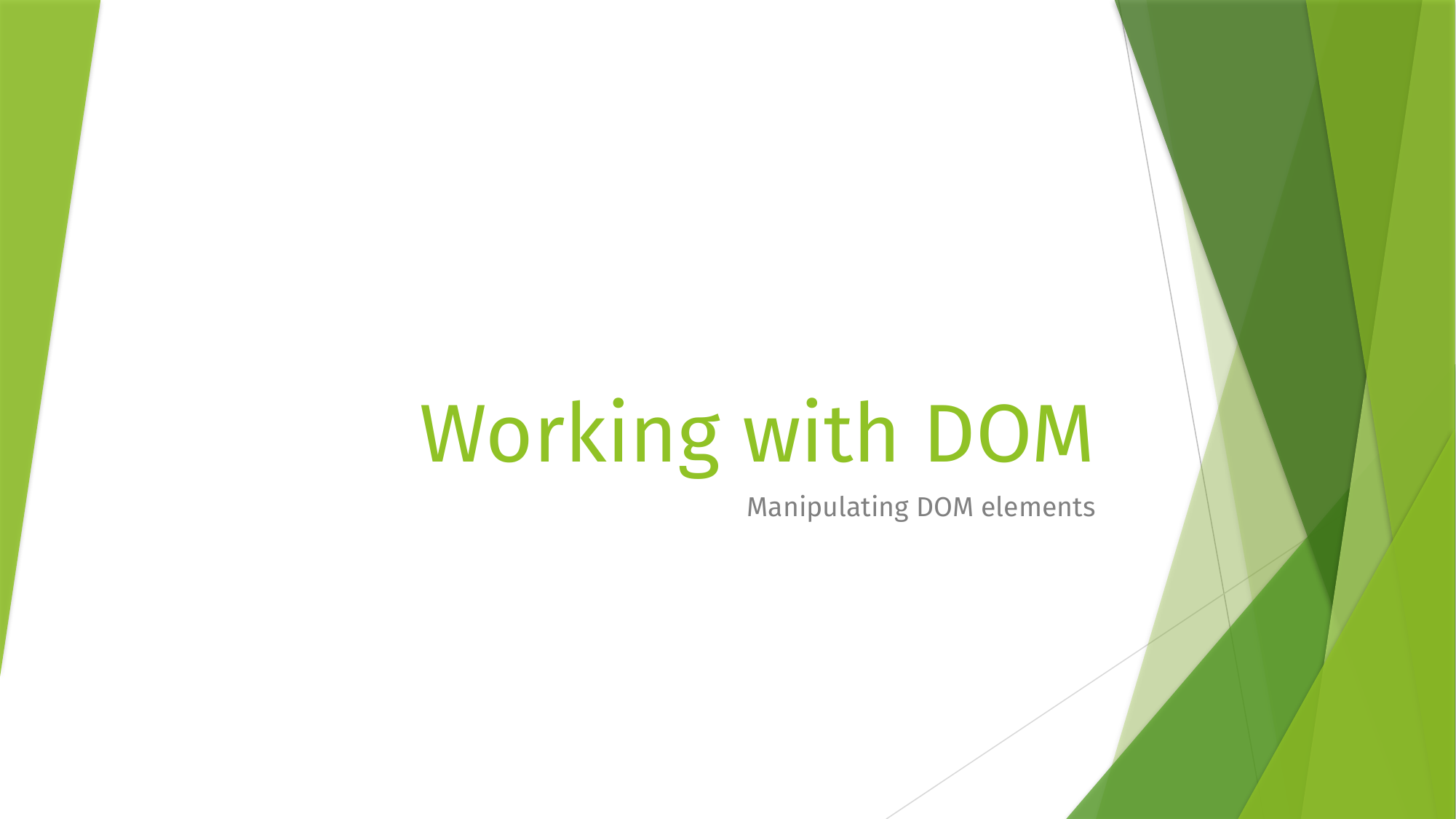

# Working with DOM
Manipulating DOM elements